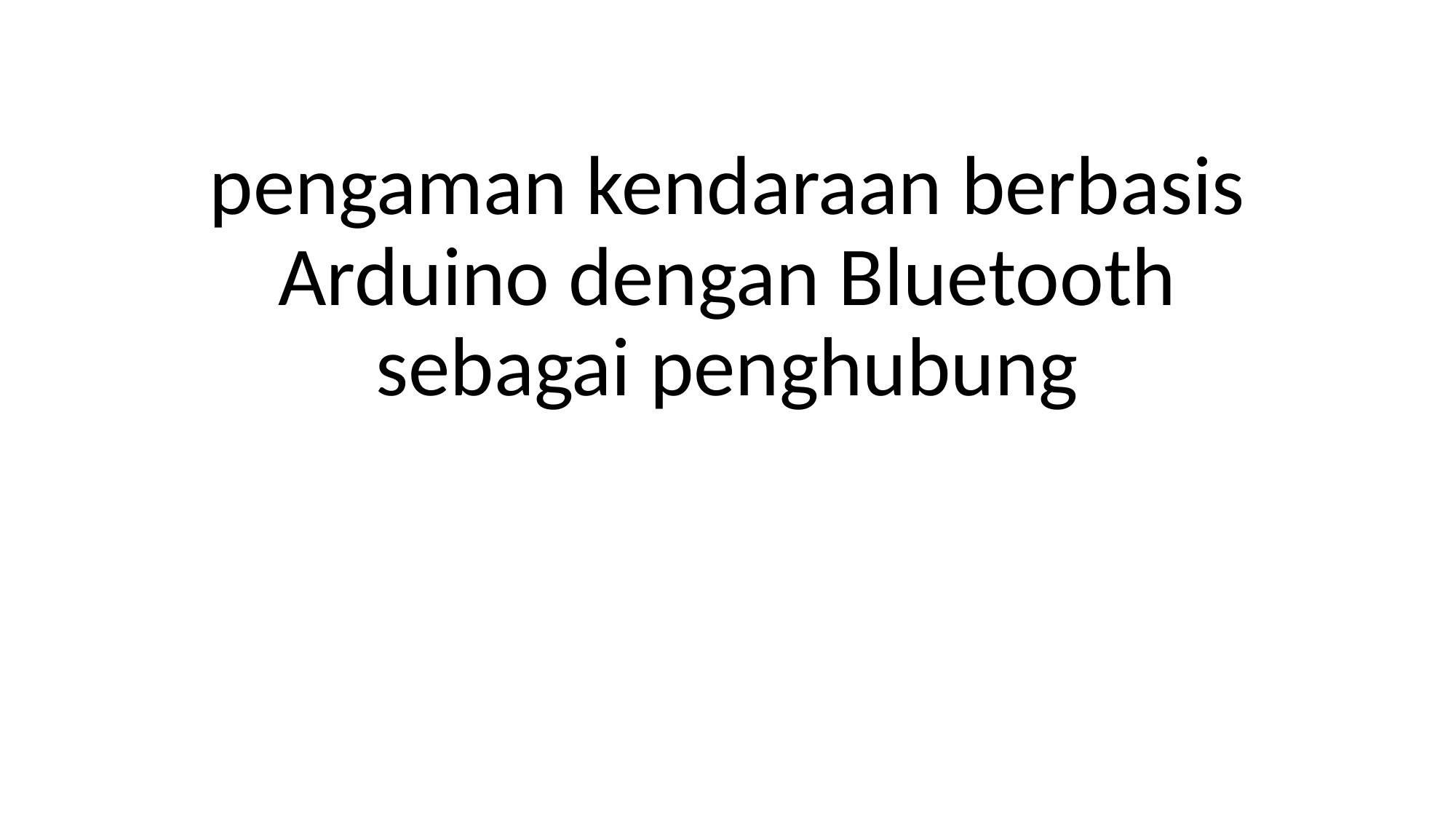

# pengaman kendaraan berbasis Arduino dengan Bluetooth sebagai penghubung